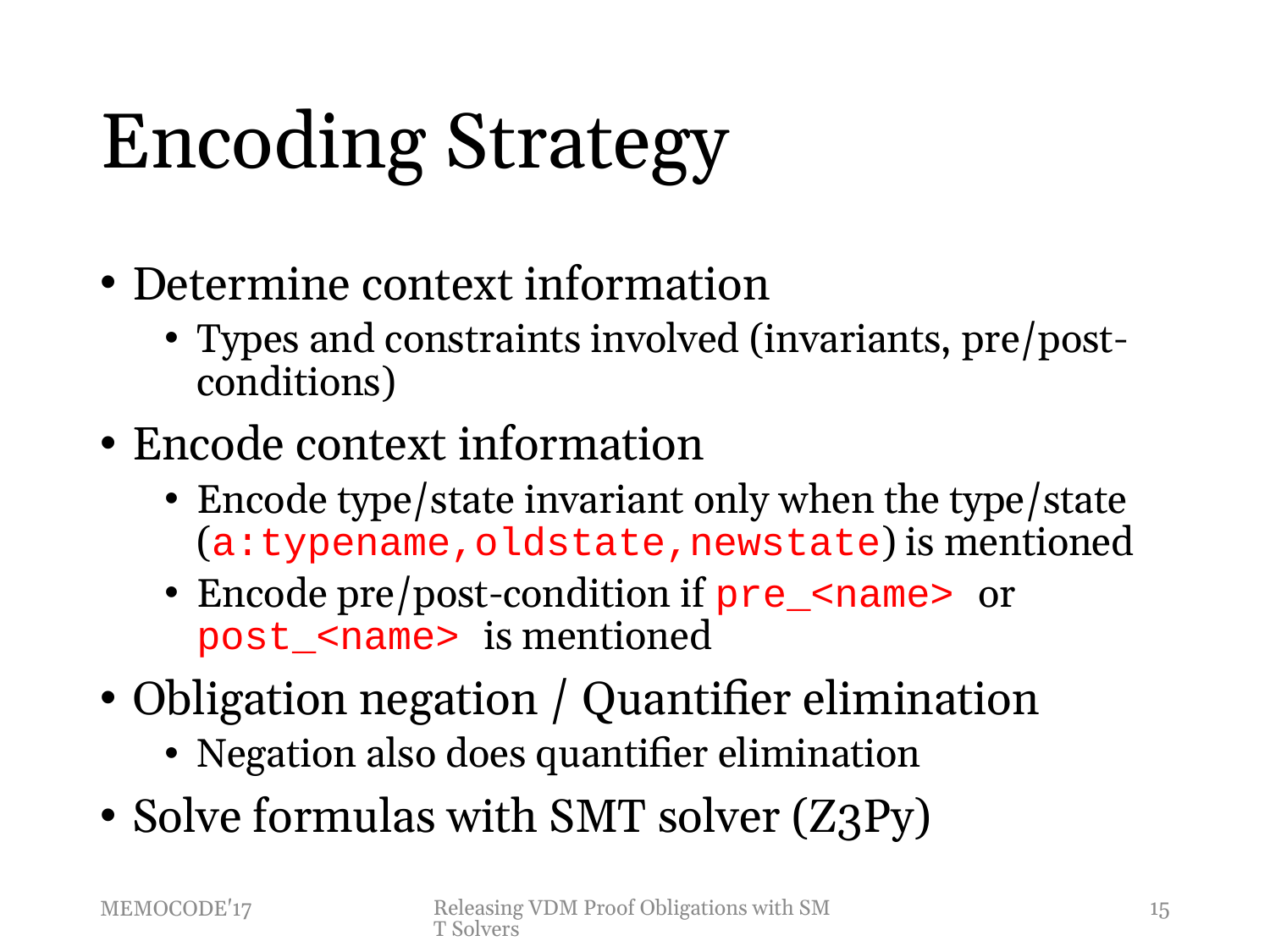

# Encoding Strategy
Determine context information
Types and constraints involved (invariants, pre/post-conditions)
Encode context information
Encode type/state invariant only when the type/state (a:typename,oldstate,newstate) is mentioned
Encode pre/post-condition if pre_<name> or post_<name> is mentioned
Obligation negation / Quantifier elimination
Negation also does quantifier elimination
Solve formulas with SMT solver (Z3Py)
MEMOCODE'17
Releasing VDM Proof Obligations with SMT Solvers
15